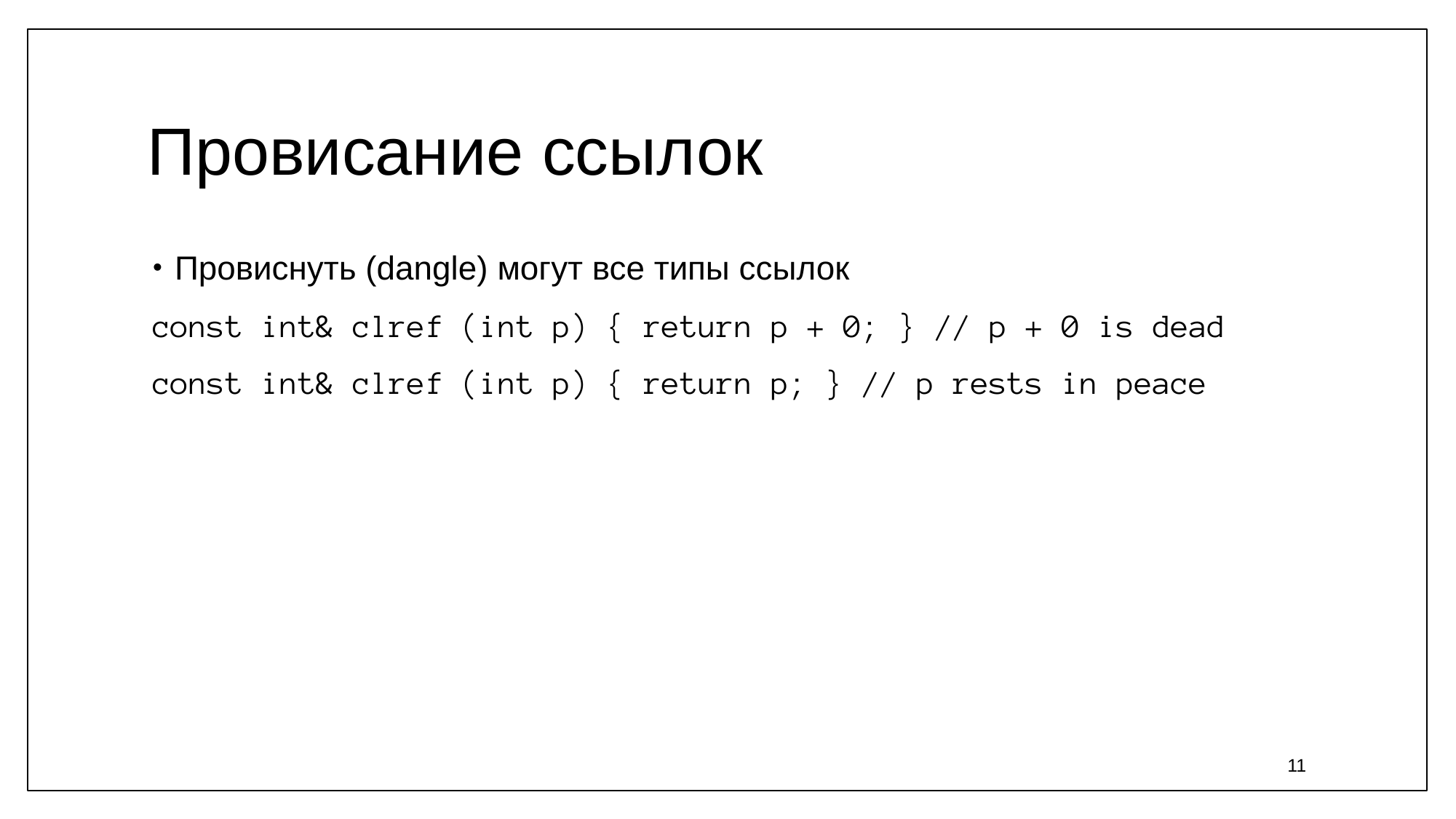

# Провисание ссылок
Провиснуть (dangle) могут все типы ссылок
const int& clref (int p) { return p + 0; } // p + 0 is dead
const int& clref (int p) { return p; } // p rests in peace
11